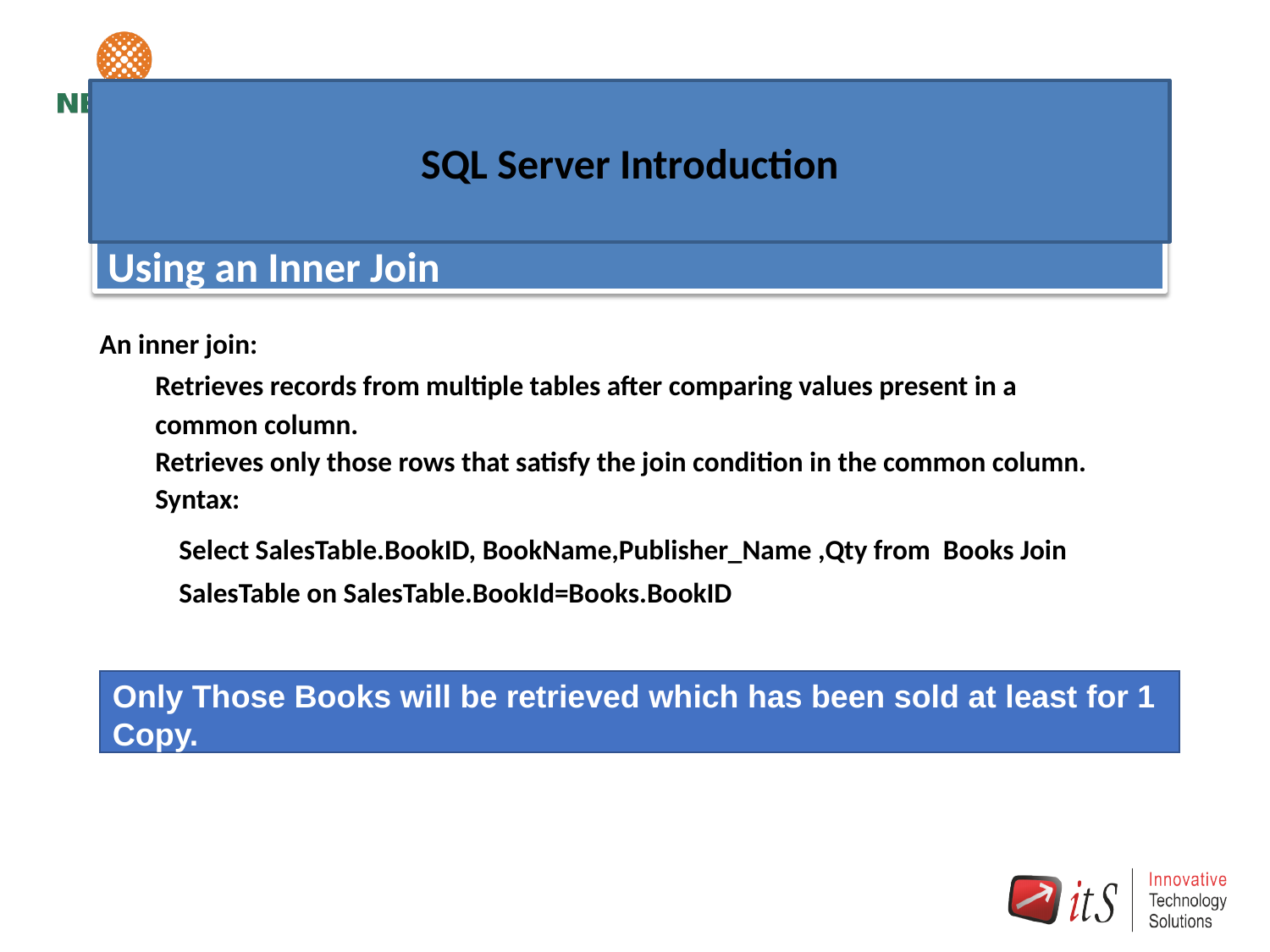

# SQL Server Introduction

Using an Inner Join
An inner join:
Retrieves records from multiple tables after comparing values present in a
common column.
Retrieves only those rows that satisfy the join condition in the common column.  Syntax:
Select SalesTable.BookID, BookName,Publisher_Name ,Qty from  Books Join SalesTable on SalesTable.BookId=Books.BookID
Only Those Books will be retrieved which has been sold at least for 1  Copy.